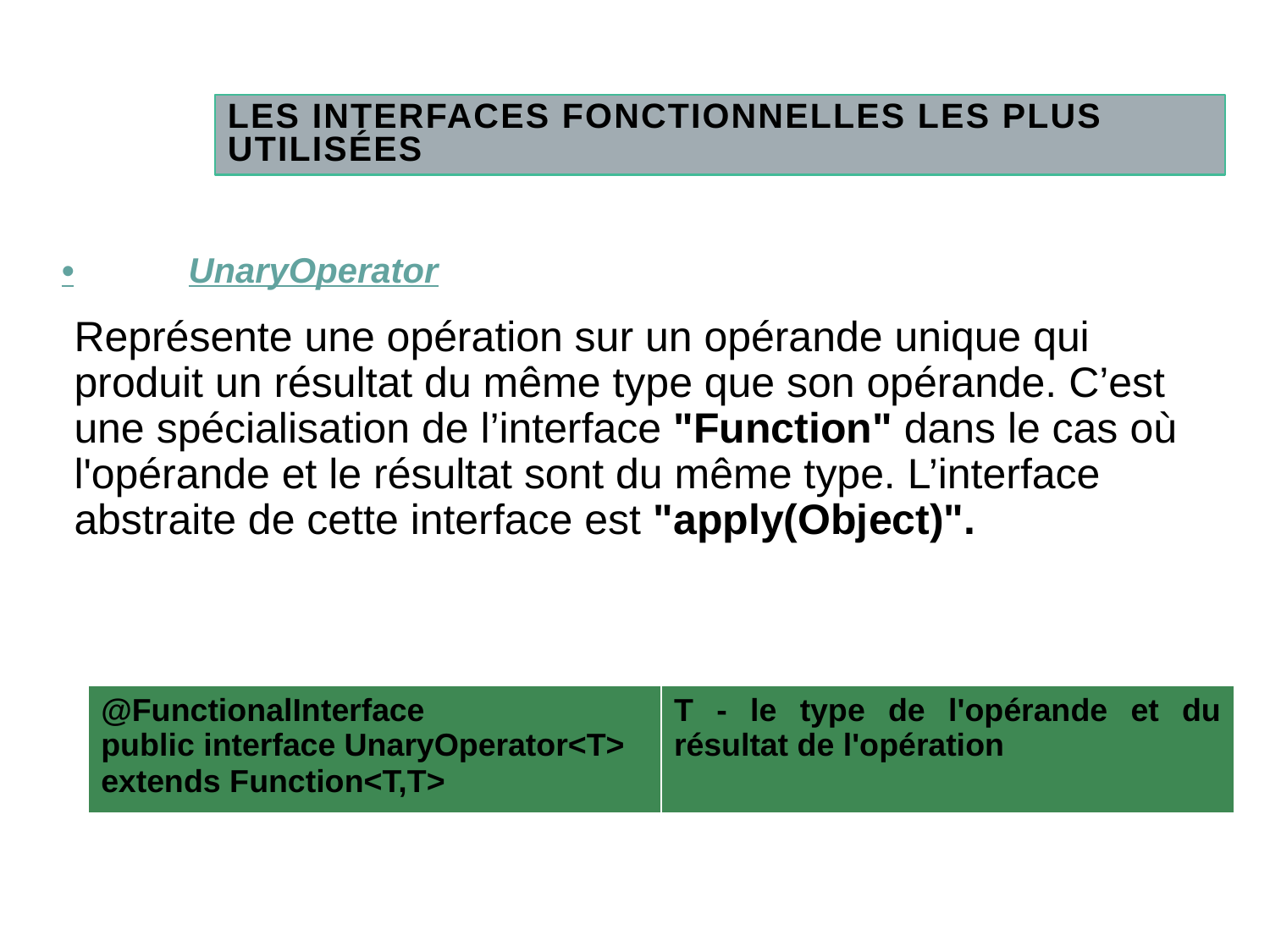

# Les interfaces fonctionnelles les plus utilisées
•	UnaryOperator
Représente une opération sur un opérande unique qui produit un résultat du même type que son opérande. C’est une spécialisation de l’interface "Function" dans le cas où l'opérande et le résultat sont du même type. L’interface abstraite de cette interface est "apply(Object)".

| @FunctionalInterface public interface UnaryOperator<T> extends Function<T,T> | T - le type de l'opérande et du résultat de l'opération |
| --- | --- |
16